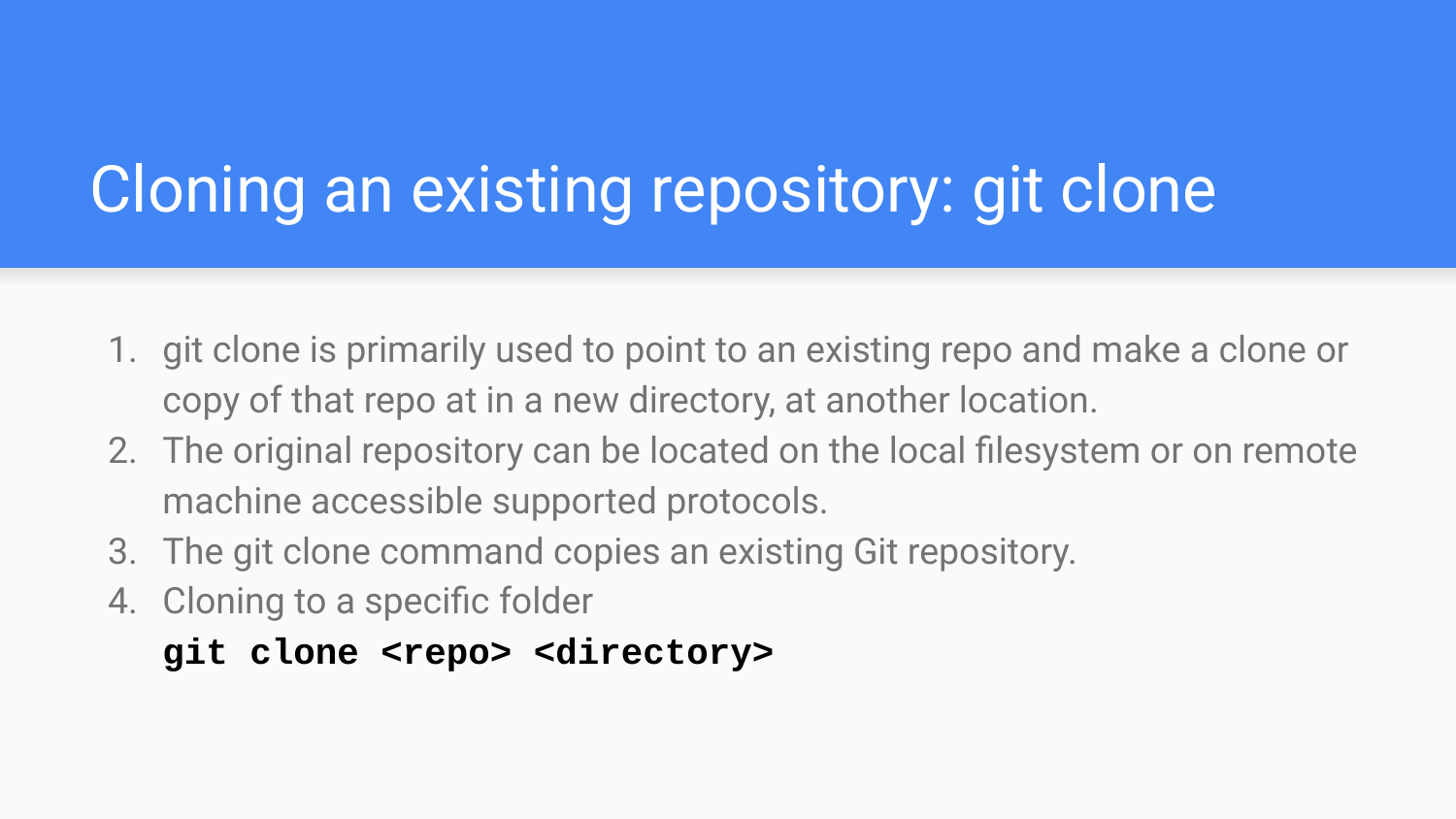

# Cloning an existing repository: git clone
git clone is primarily used to point to an existing repo and make a clone or copy of that repo at in a new directory, at another location.
The original repository can be located on the local filesystem or on remote machine accessible supported protocols.
The git clone command copies an existing Git repository.
Cloning to a specific folder
git clone <repo> <directory>